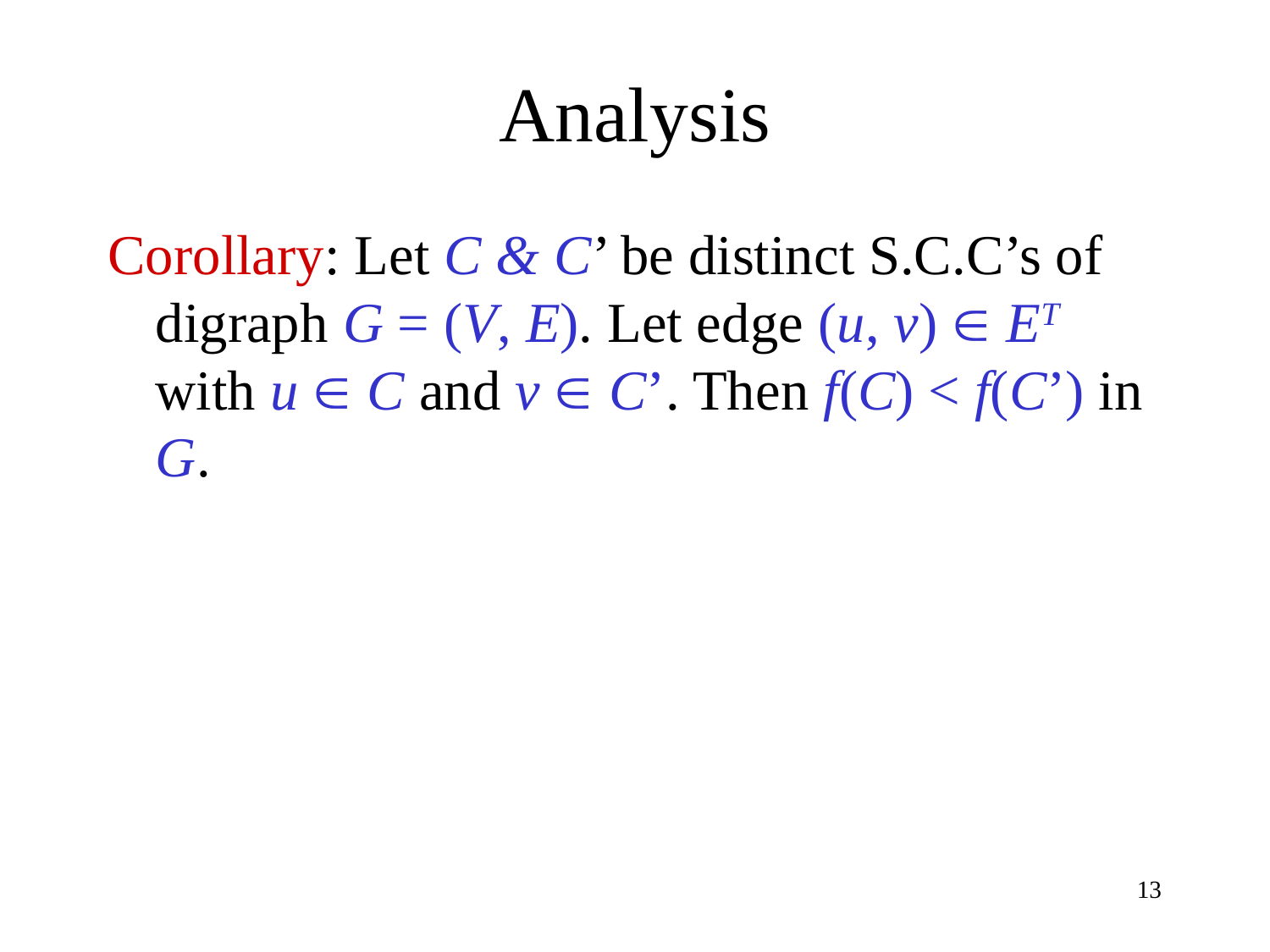

# Analysis
Corollary: Let C & C’ be distinct S.C.C’s of digraph G = (V, E). Let edge (u, v) ∈ ET with u ∈ C and v ∈ C’. Then f(C) < f(C’) in G.
13